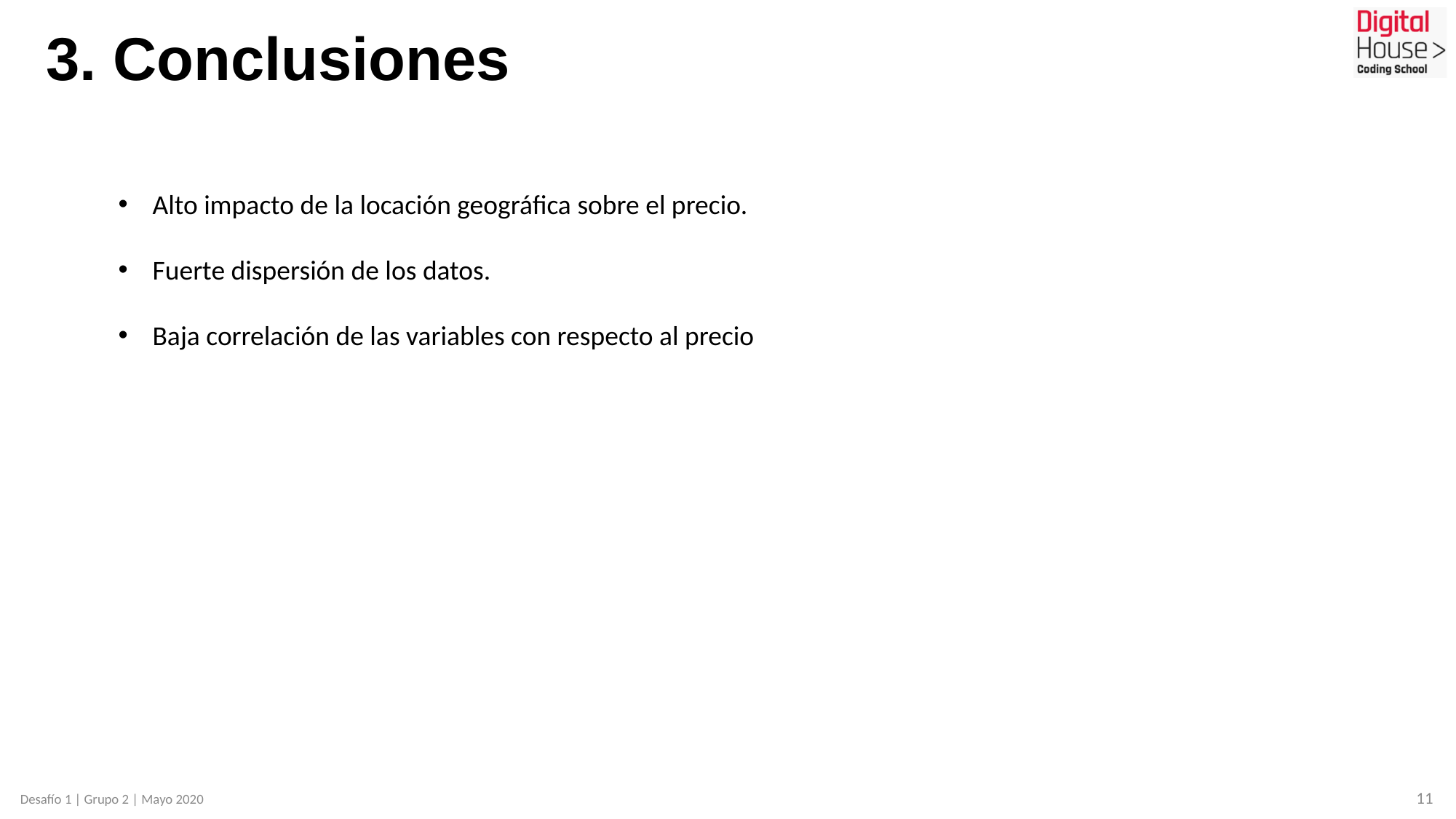

# 3. Conclusiones
Alto impacto de la locación geográfica sobre el precio.

Fuerte dispersión de los datos.

Baja correlación de las variables con respecto al precio
11
Desafío 1 | Grupo 2 | Mayo 2020